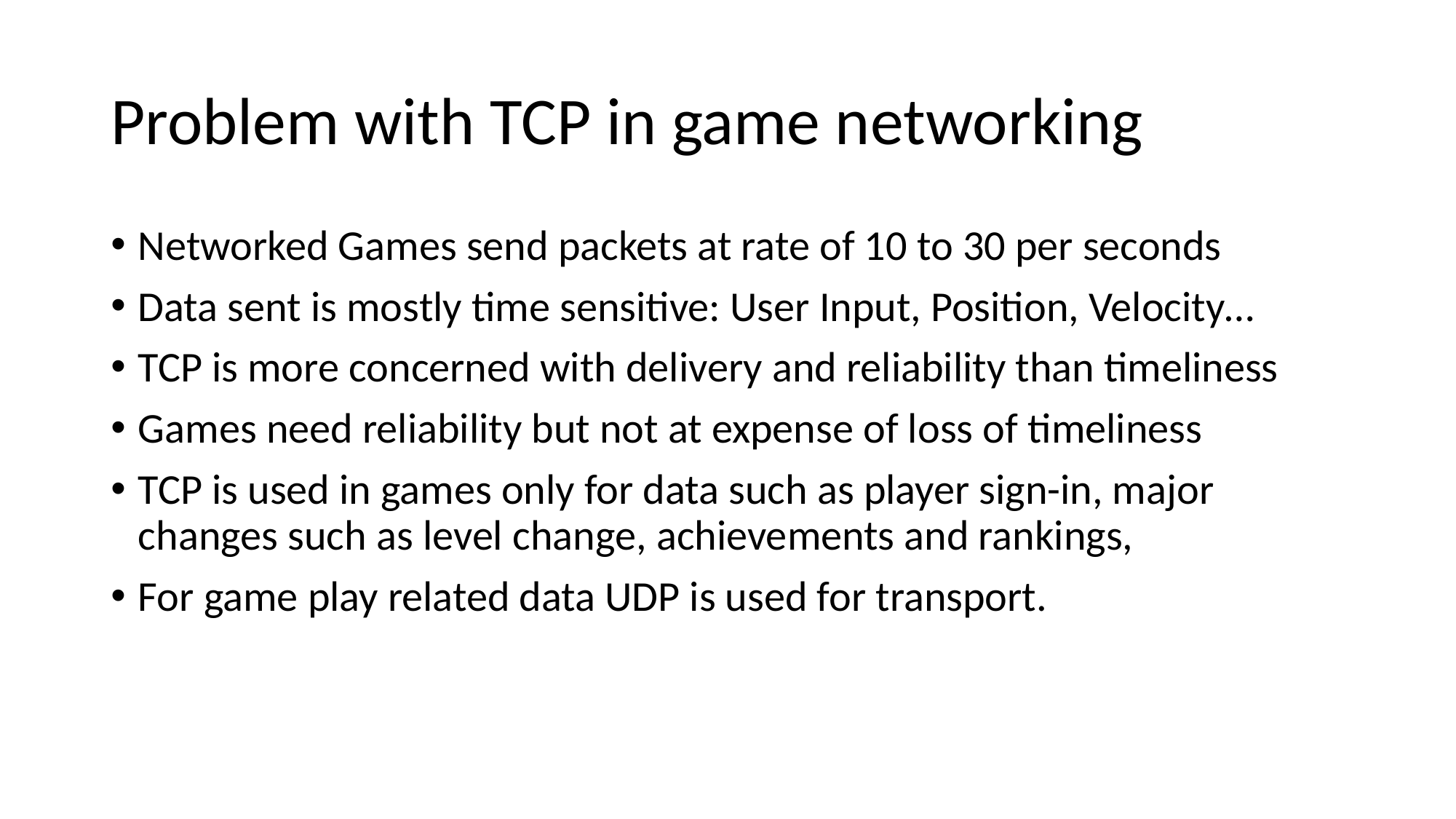

# Problem with TCP in game networking
Networked Games send packets at rate of 10 to 30 per seconds
Data sent is mostly time sensitive: User Input, Position, Velocity…
TCP is more concerned with delivery and reliability than timeliness
Games need reliability but not at expense of loss of timeliness
TCP is used in games only for data such as player sign-in, major changes such as level change, achievements and rankings,
For game play related data UDP is used for transport.